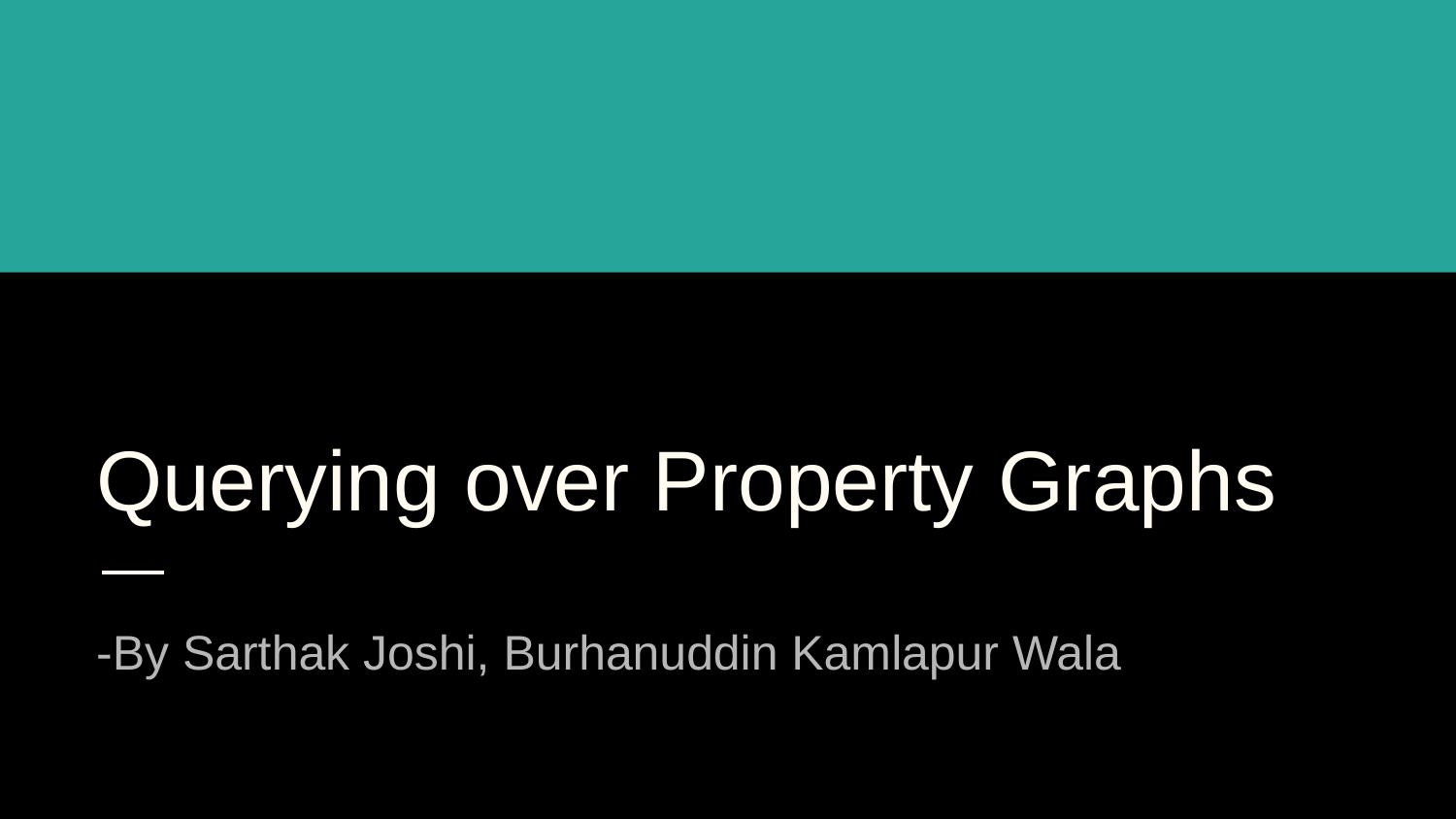

# Querying over Property Graphs
-By Sarthak Joshi, Burhanuddin Kamlapur Wala